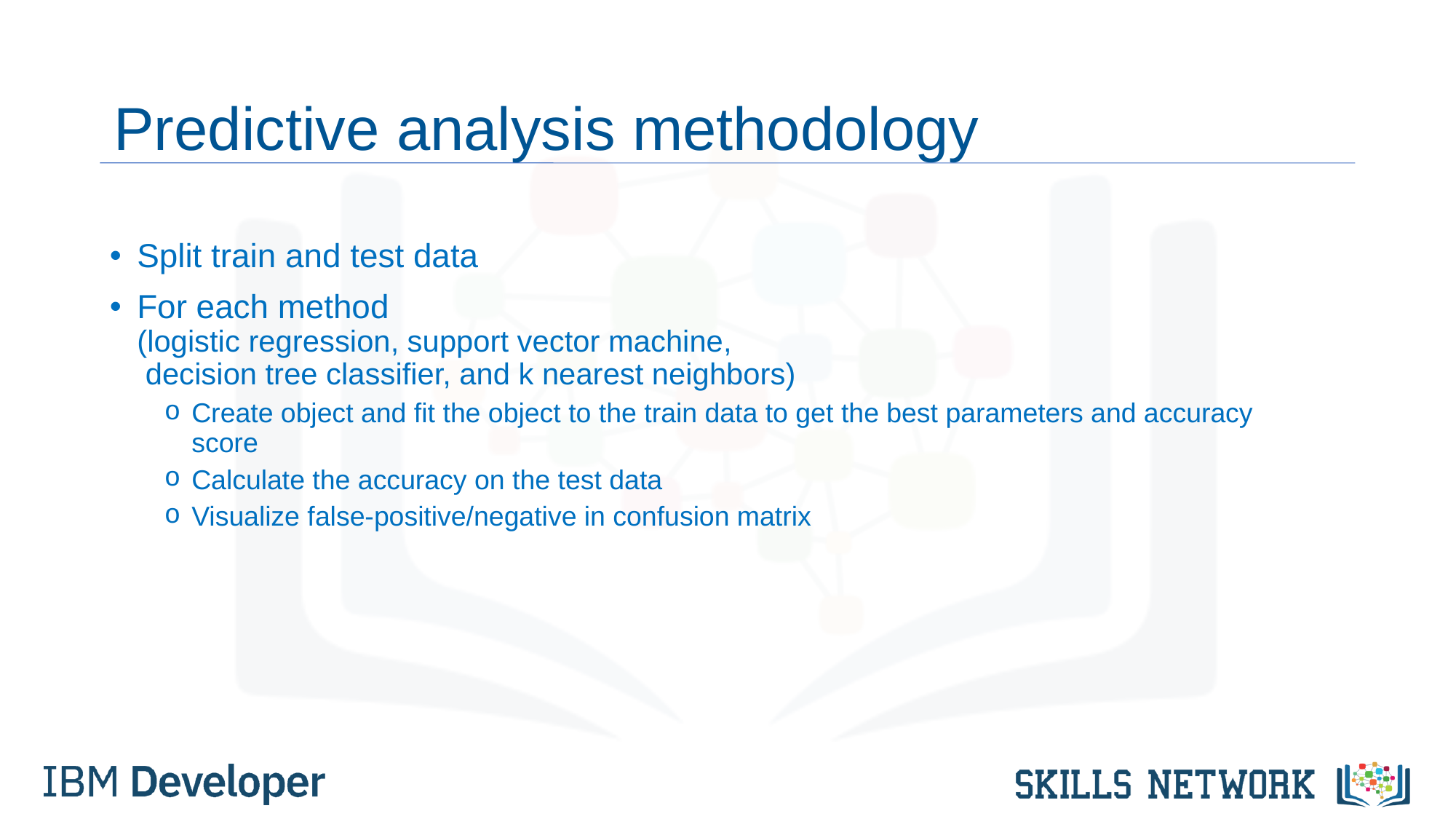

# Predictive analysis methodology
Split train and test data
For each method
(logistic regression, support vector machine, 
 decision tree classifier, and k nearest neighbors)
Create object and fit the object to the train data to get the best parameters and accuracy score
Calculate the accuracy on the test data
Visualize false-positive/negative in confusion matrix